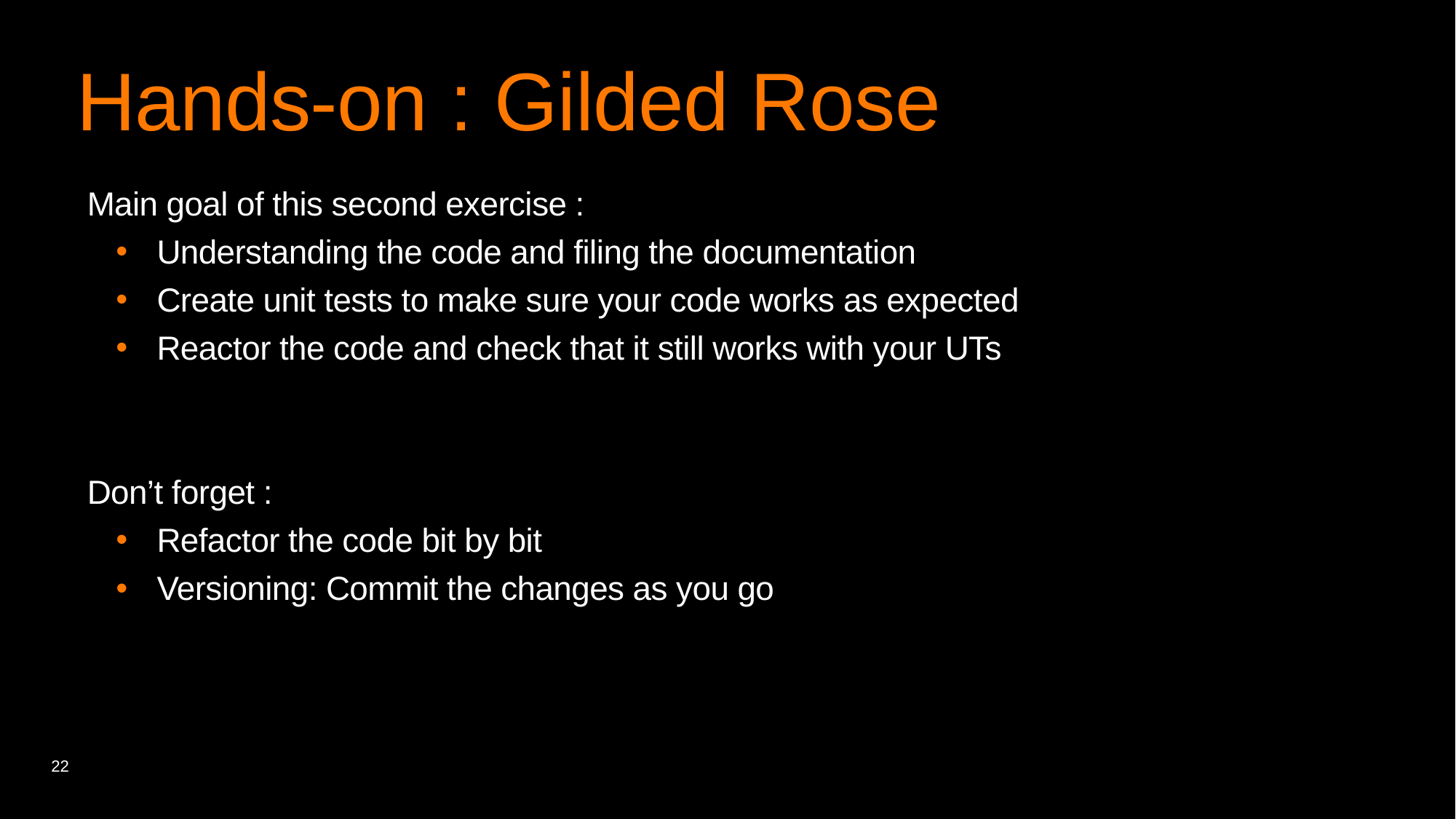

# Hands-on : Gilded Rose
Main goal of this second exercise :
Understanding the code and filing the documentation
Create unit tests to make sure your code works as expected
Reactor the code and check that it still works with your UTs

Don’t forget :
Refactor the code bit by bit
Versioning: Commit the changes as you go